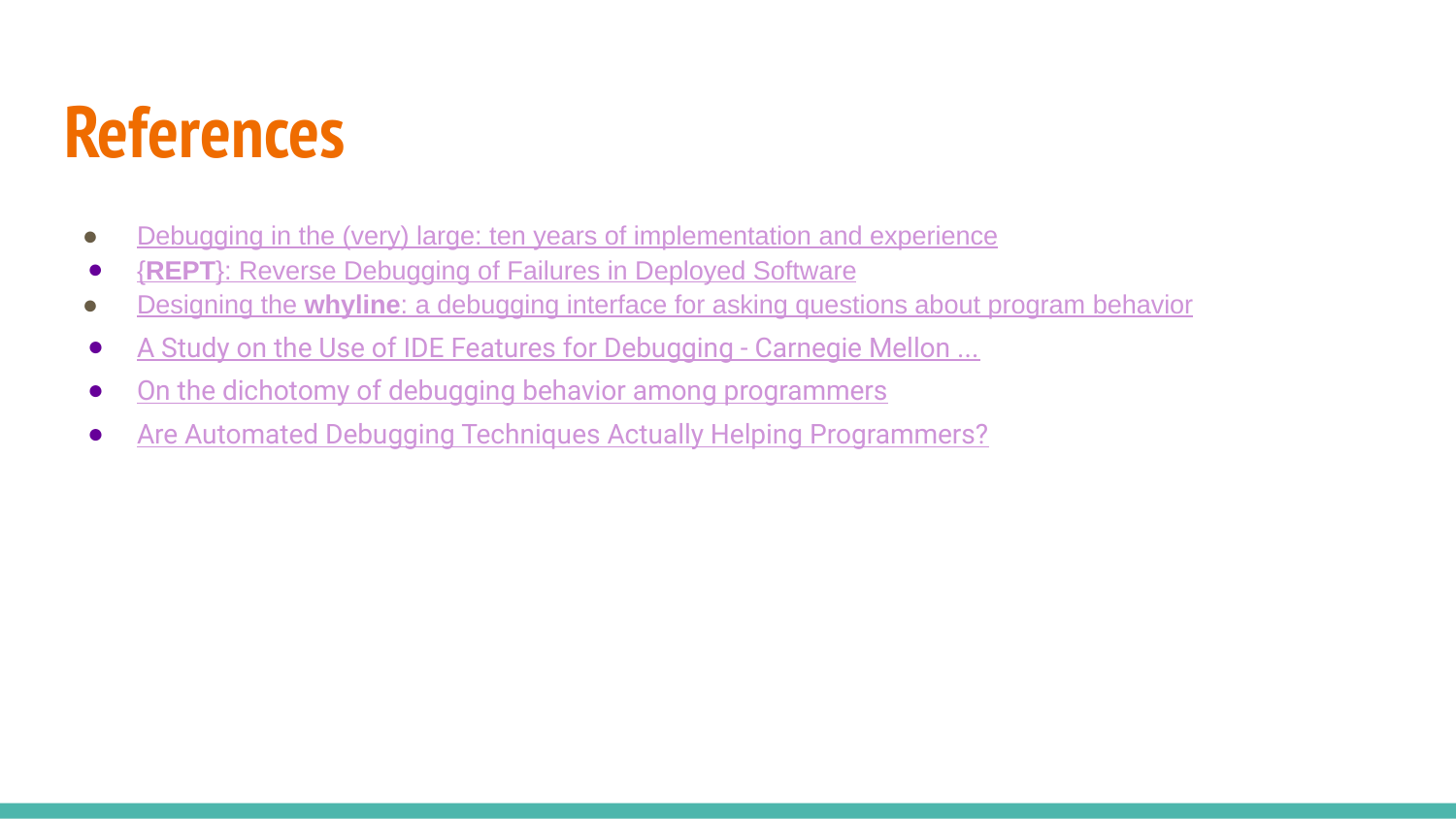

# References
Debugging in the (very) large: ten years of implementation and experience
{REPT}: Reverse Debugging of Failures in Deployed Software
Designing the whyline: a debugging interface for asking questions about program behavior
A Study on the Use of IDE Features for Debugging - Carnegie Mellon ...
On the dichotomy of debugging behavior among programmers
Are Automated Debugging Techniques Actually Helping Programmers?